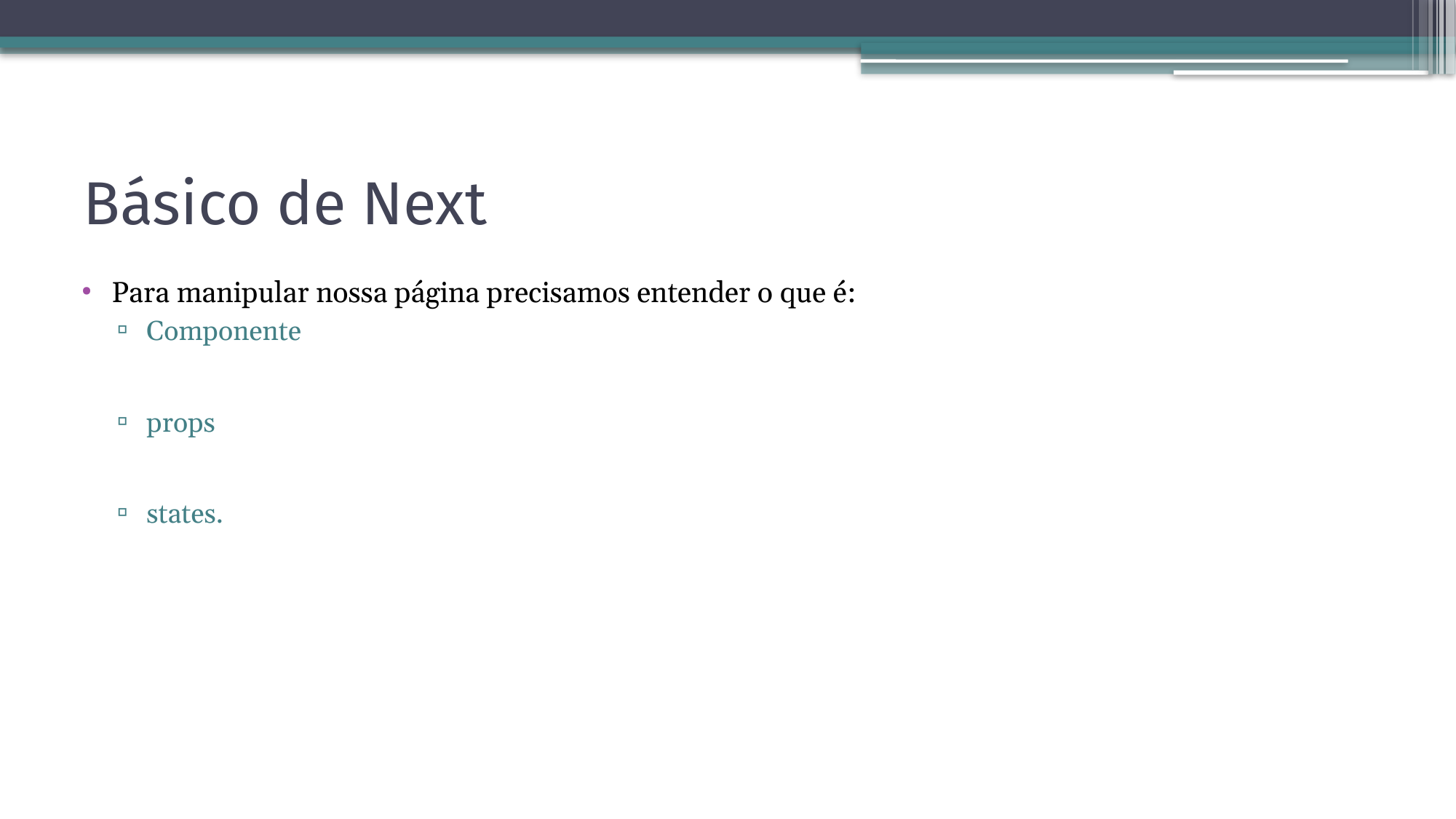

# Básico de Next
Para manipular nossa página precisamos entender o que é:
Componente

props

states.